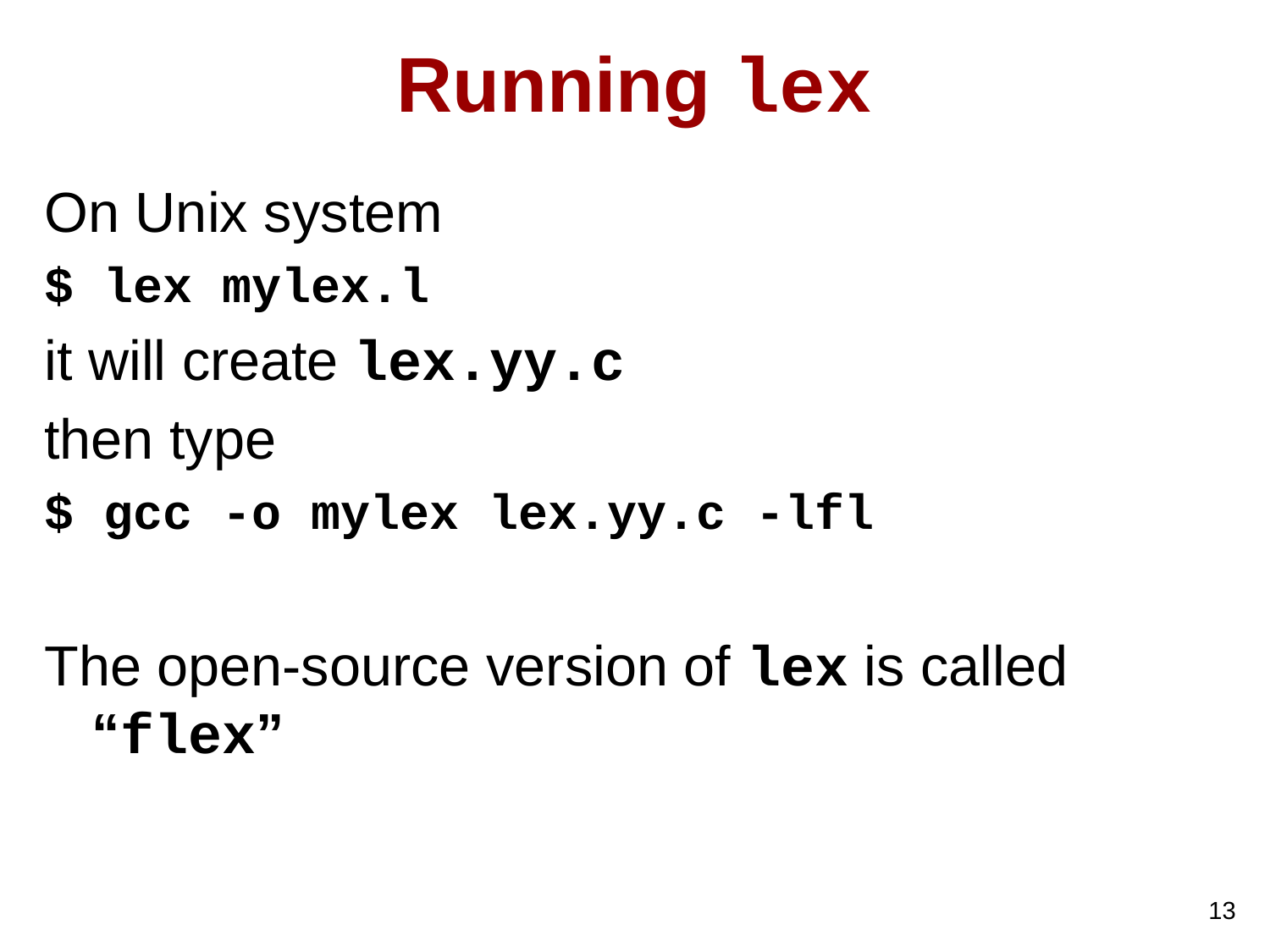

# Running lex
On Unix system
$ lex mylex.l
it will create lex.yy.c
then type
$ gcc -o mylex lex.yy.c -lfl

The open-source version of lex is called “flex”
13